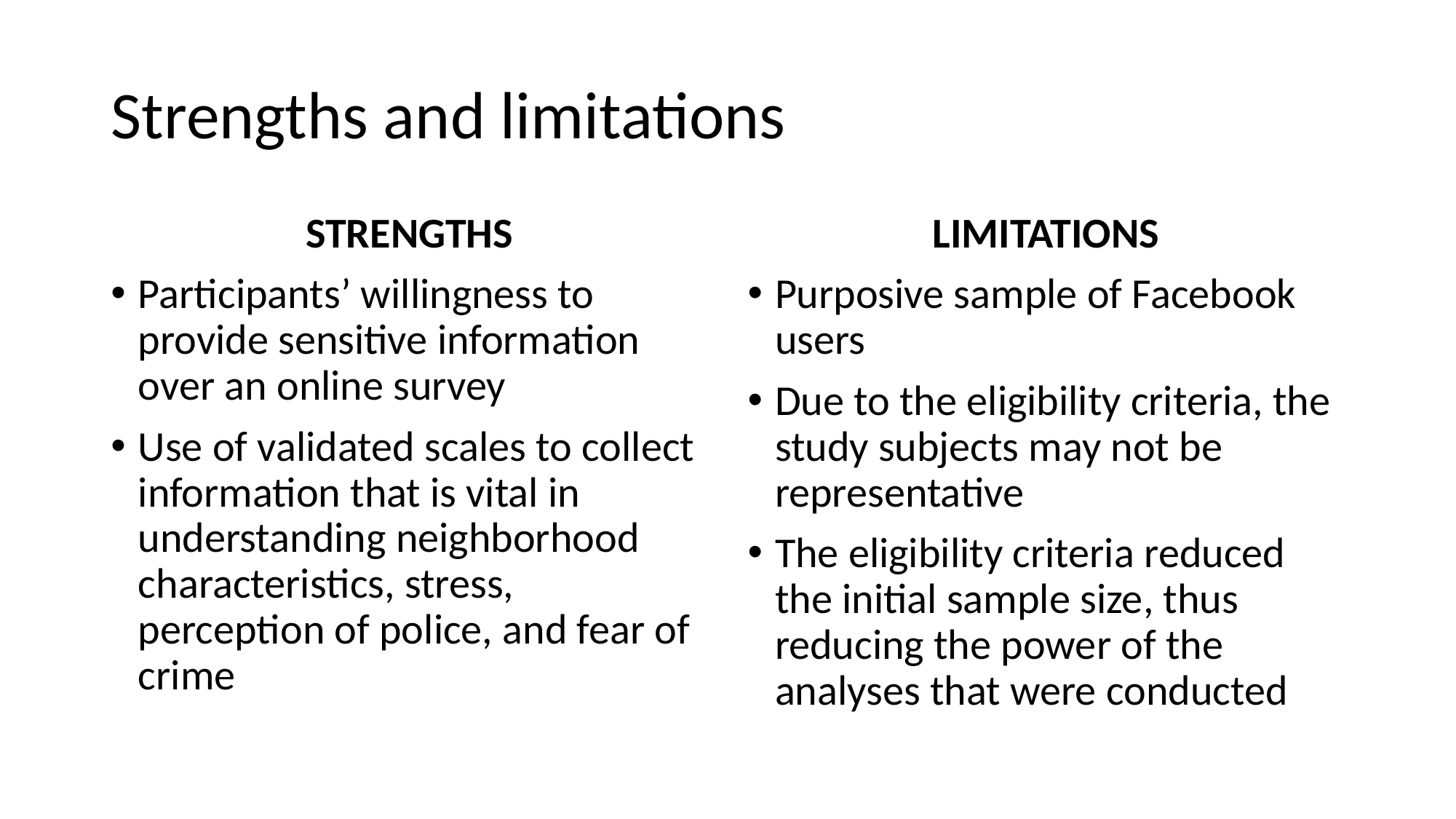

# Strengths and limitations
STRENGTHS
Participants’ willingness to provide sensitive information over an online survey
Use of validated scales to collect information that is vital in understanding neighborhood characteristics, stress, perception of police, and fear of crime
LIMITATIONS
Purposive sample of Facebook users
Due to the eligibility criteria, the study subjects may not be representative
The eligibility criteria reduced the initial sample size, thus reducing the power of the analyses that were conducted